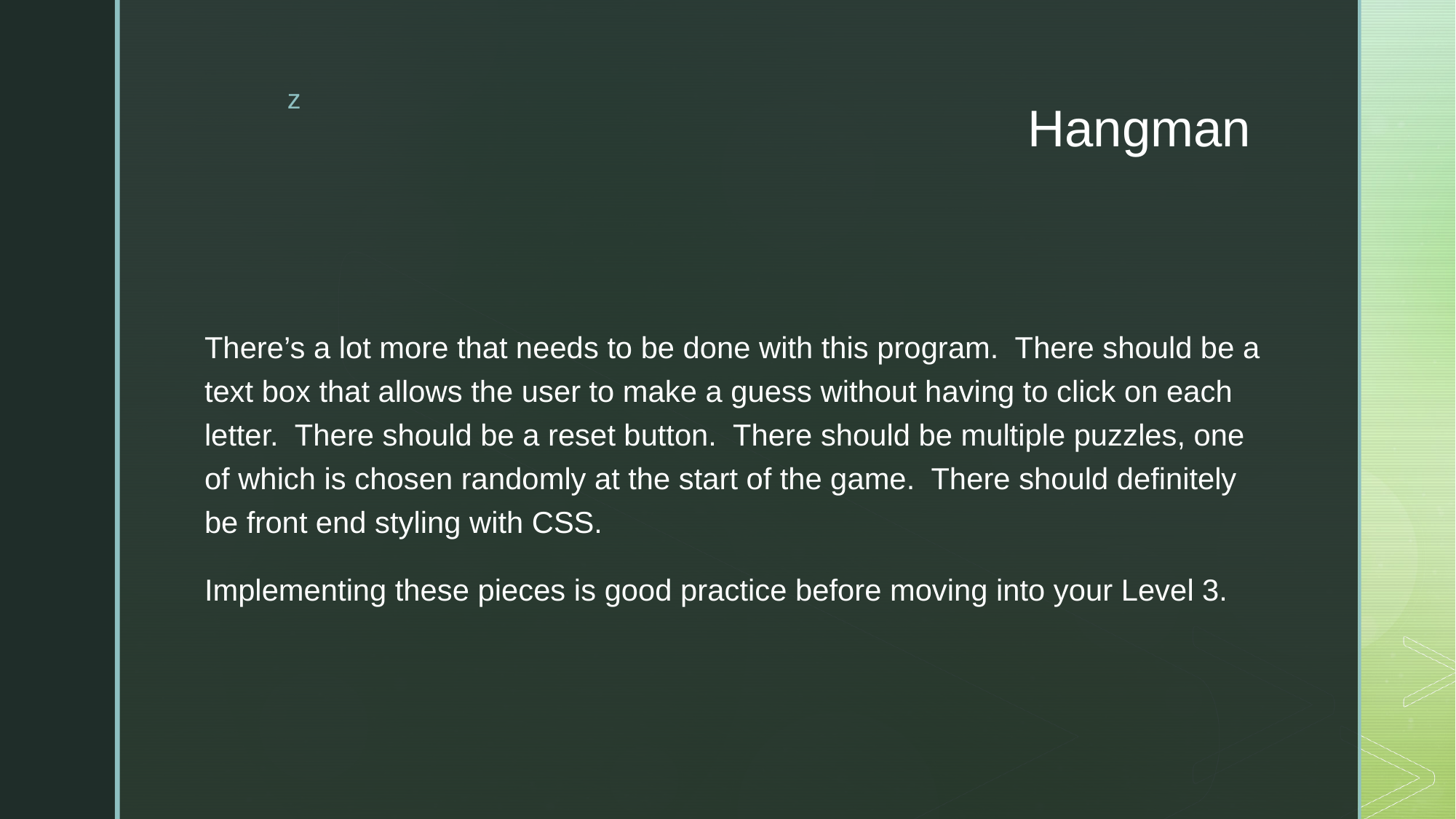

# Hangman
There’s a lot more that needs to be done with this program.  There should be a text box that allows the user to make a guess without having to click on each letter.  There should be a reset button.  There should be multiple puzzles, one of which is chosen randomly at the start of the game.  There should definitely be front end styling with CSS.
Implementing these pieces is good practice before moving into your Level 3.